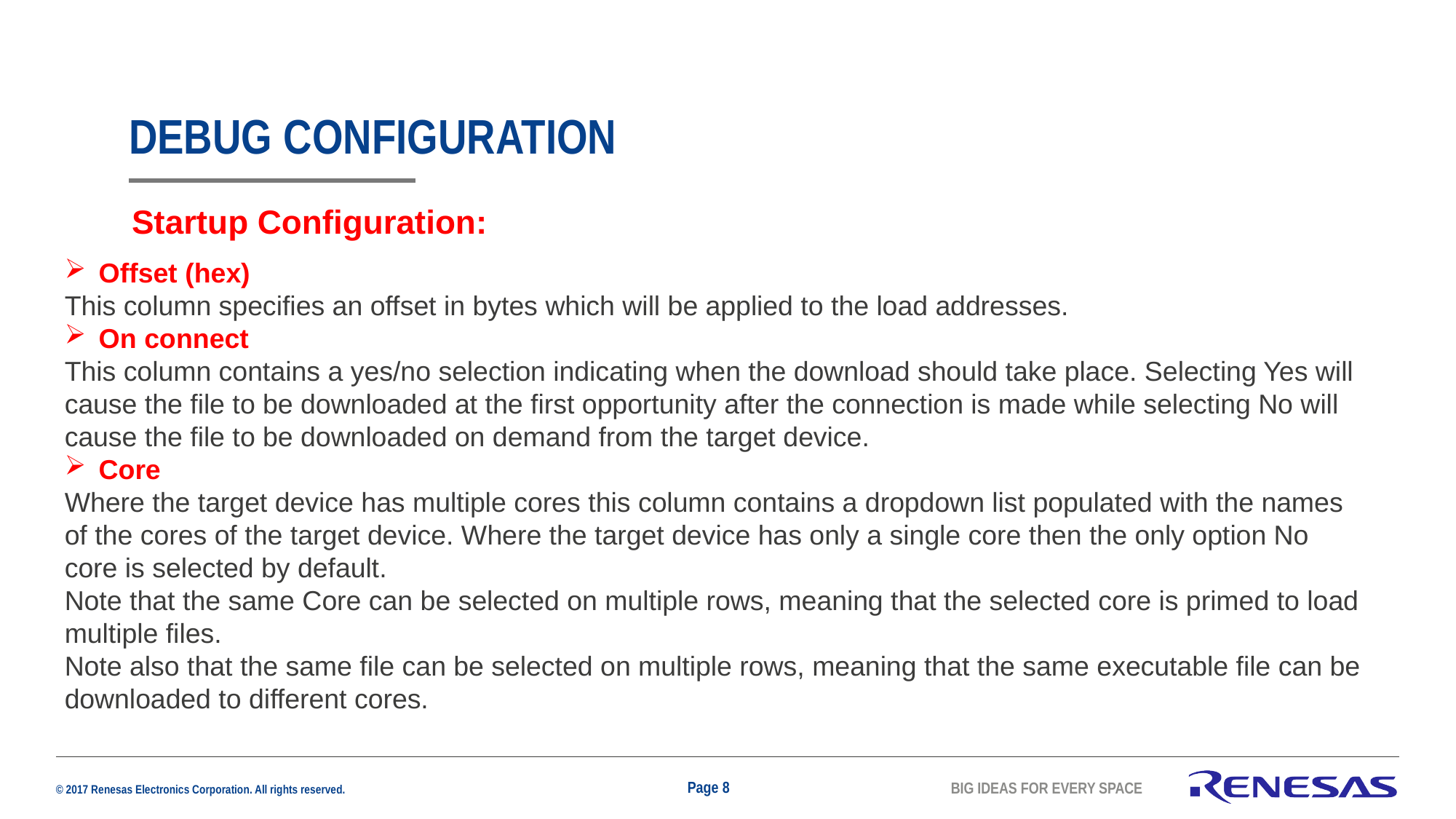

# DEBUG CONFIGURATION
Startup Configuration:
Offset (hex)
This column specifies an offset in bytes which will be applied to the load addresses.
On connect
This column contains a yes/no selection indicating when the download should take place. Selecting Yes will cause the file to be downloaded at the first opportunity after the connection is made while selecting No will cause the file to be downloaded on demand from the target device.
Core
Where the target device has multiple cores this column contains a dropdown list populated with the names of the cores of the target device. Where the target device has only a single core then the only option No core is selected by default.
Note that the same Core can be selected on multiple rows, meaning that the selected core is primed to load multiple files.
Note also that the same file can be selected on multiple rows, meaning that the same executable file can be downloaded to different cores.

Page 8